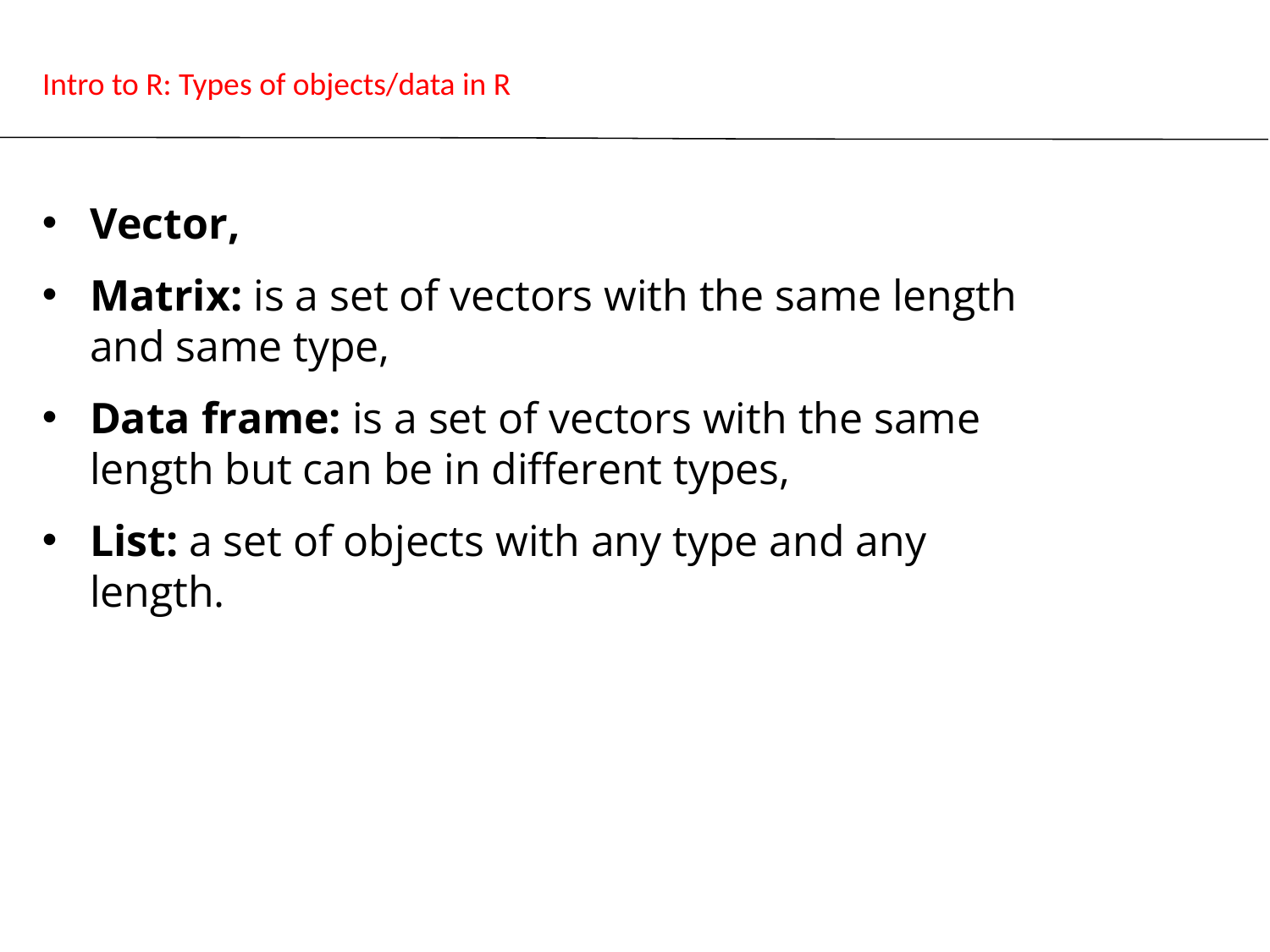

# Intro to R: Types of objects/data in R
Vector,
Matrix: is a set of vectors with the same length and same type,
Data frame: is a set of vectors with the same length but can be in different types,
List: a set of objects with any type and any length.